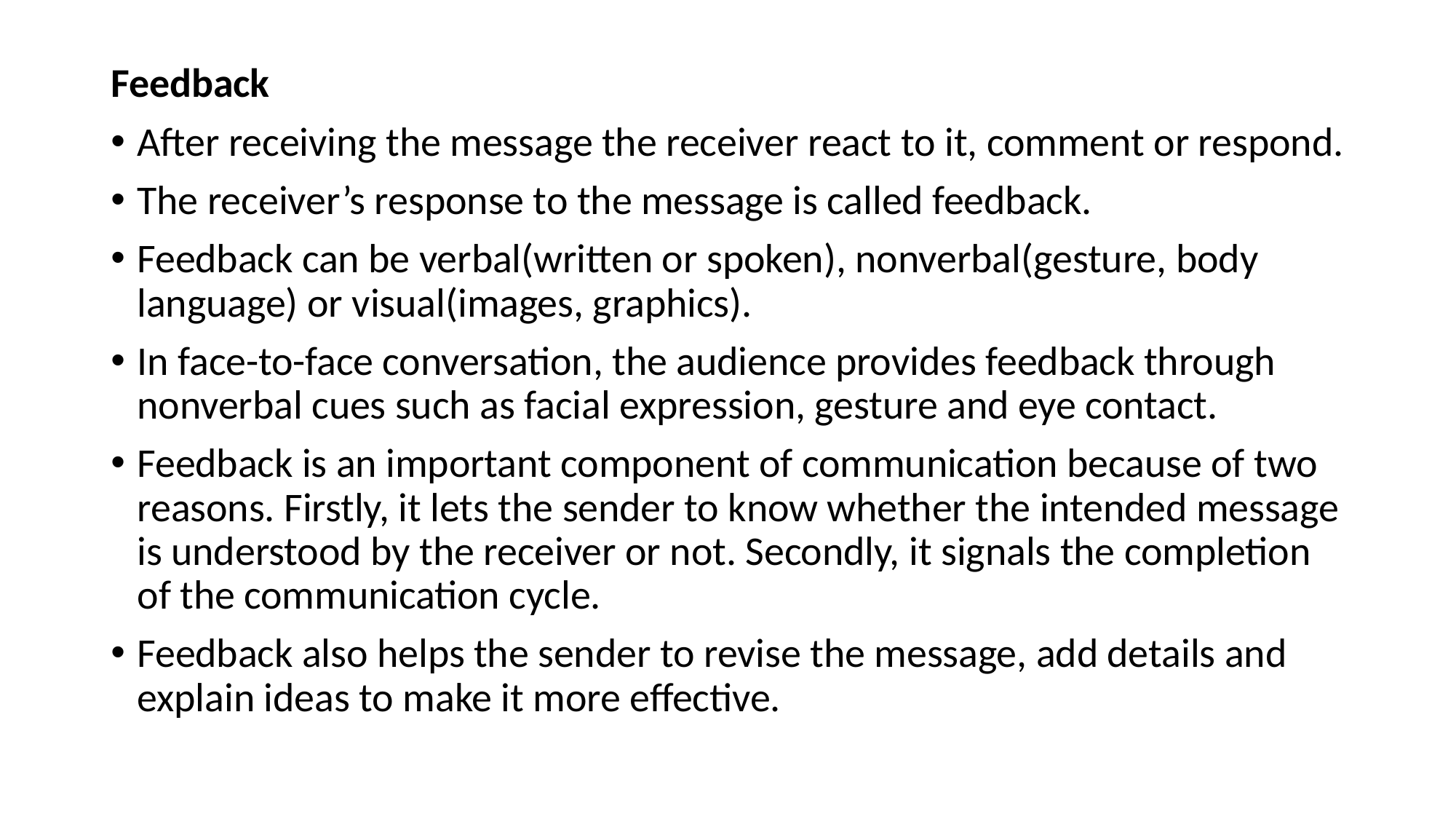

Feedback
After receiving the message the receiver react to it, comment or respond.
The receiver’s response to the message is called feedback.
Feedback can be verbal(written or spoken), nonverbal(gesture, body language) or visual(images, graphics).
In face-to-face conversation, the audience provides feedback through nonverbal cues such as facial expression, gesture and eye contact.
Feedback is an important component of communication because of two reasons. Firstly, it lets the sender to know whether the intended message is understood by the receiver or not. Secondly, it signals the completion of the communication cycle.
Feedback also helps the sender to revise the message, add details and explain ideas to make it more effective.